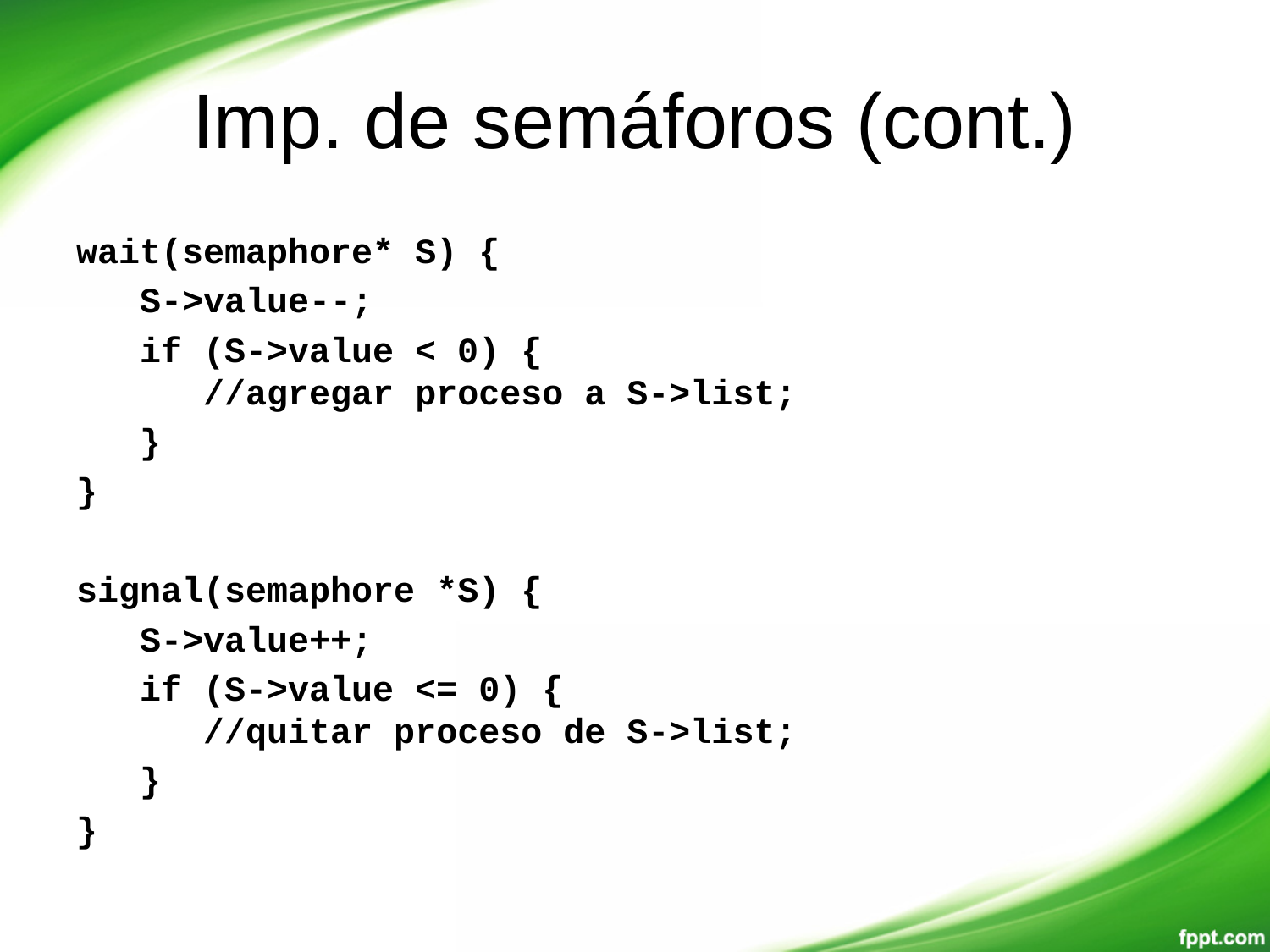

# Imp. de semáforos (cont.)
wait(semaphore* S) {
   S->value--;
   if (S->value < 0) {
      //agregar proceso a S->list;
   }
}

signal(semaphore *S) {
   S->value++;
   if (S->value <= 0) {
      //quitar proceso de S->list;
   }
}